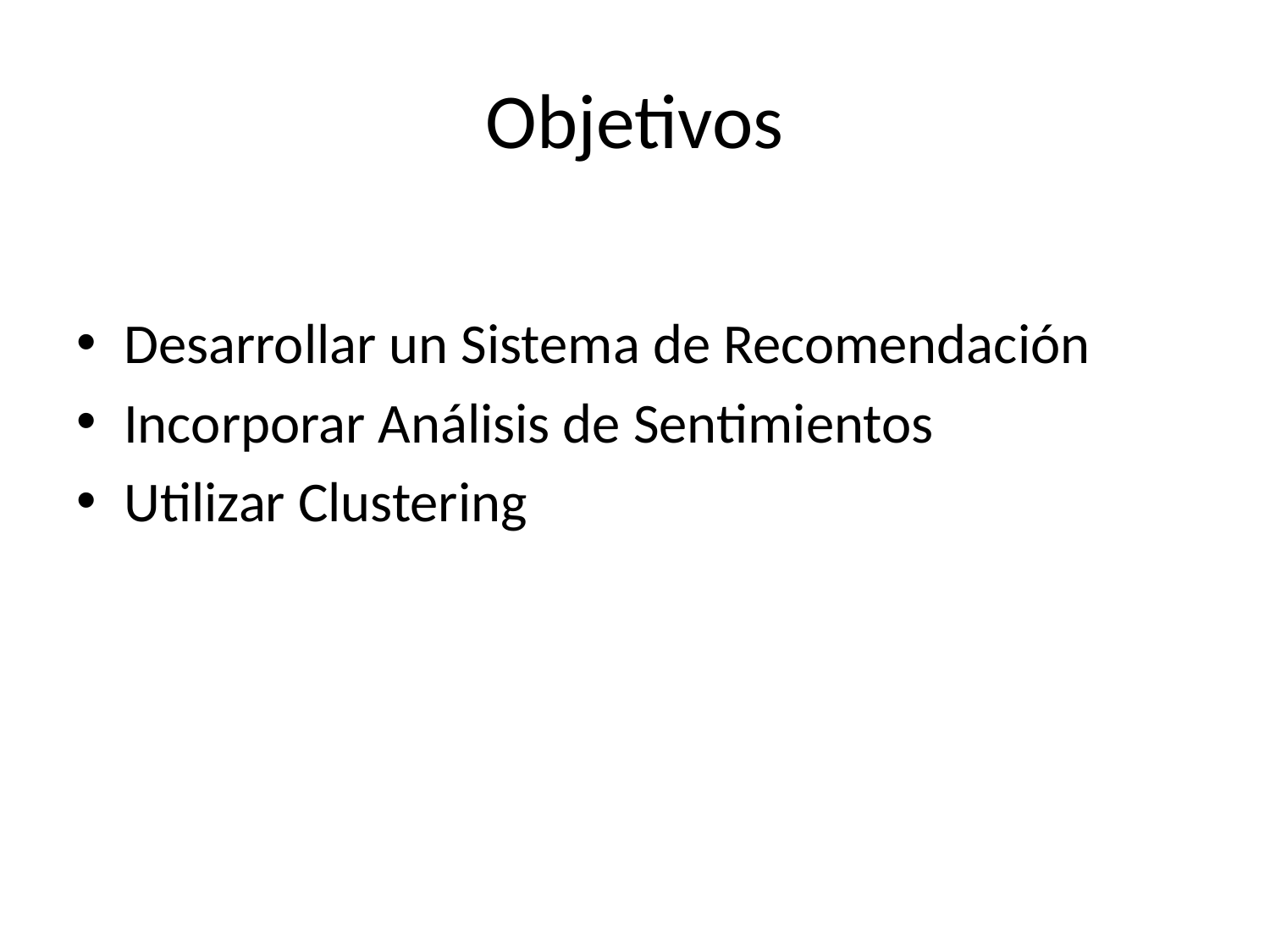

# Objetivos

Desarrollar un Sistema de Recomendación
Incorporar Análisis de Sentimientos
Utilizar Clustering